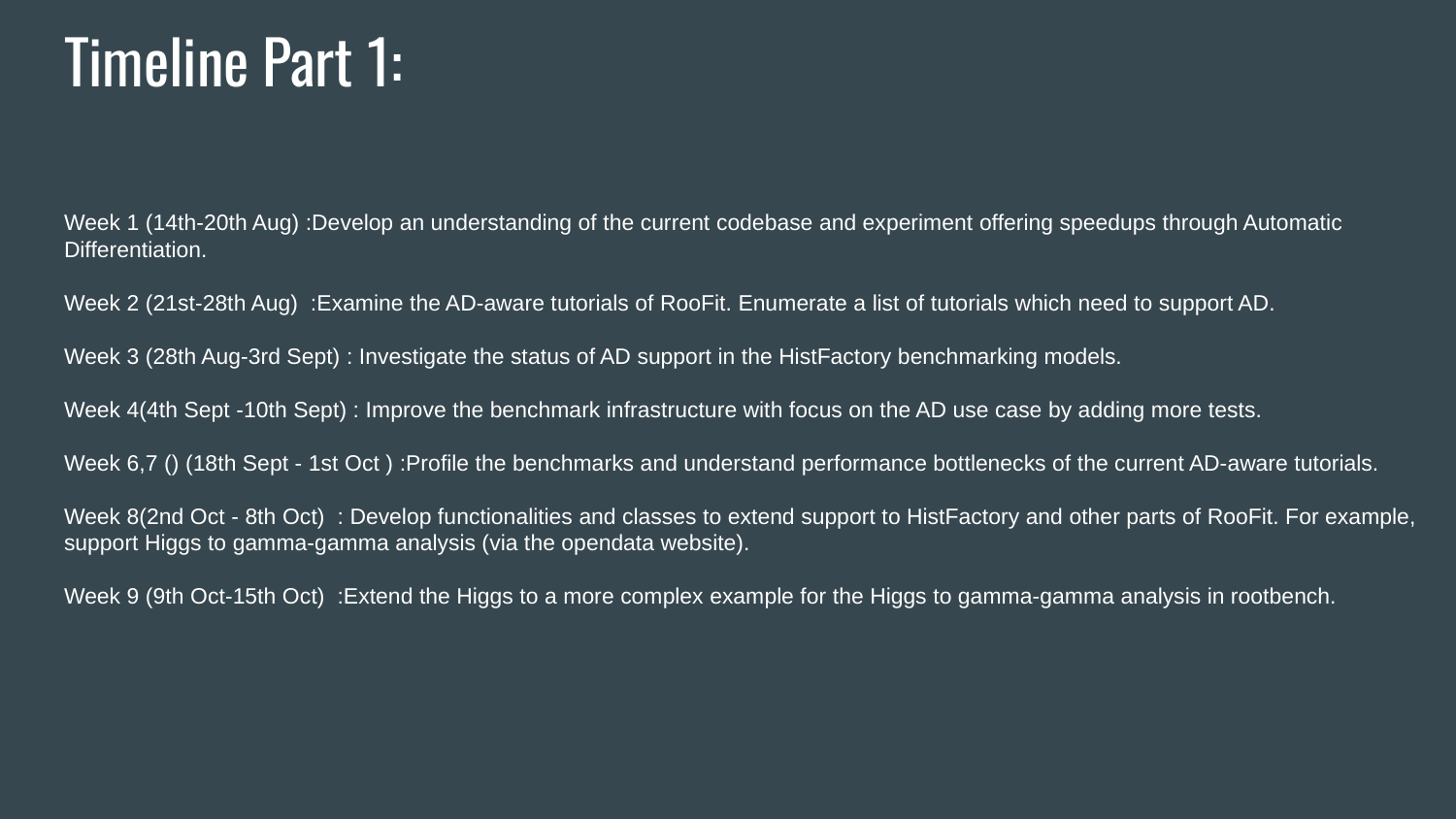

Timeline Part 1:
Week 1 (14th-20th Aug) :Develop an understanding of the current codebase and experiment offering speedups through Automatic Differentiation.

Week 2 (21st-28th Aug)  :Examine the AD-aware tutorials of RooFit. Enumerate a list of tutorials which need to support AD.

Week 3 (28th Aug-3rd Sept) : Investigate the status of AD support in the HistFactory benchmarking models.

Week 4(4th Sept -10th Sept) : Improve the benchmark infrastructure with focus on the AD use case by adding more tests.

Week 6,7 () (18th Sept - 1st Oct ) :Profile the benchmarks and understand performance bottlenecks of the current AD-aware tutorials.

Week 8(2nd Oct - 8th Oct)  : Develop functionalities and classes to extend support to HistFactory and other parts of RooFit. For example, support Higgs to gamma-gamma analysis (via the opendata website).

Week 9 (9th Oct-15th Oct)  :Extend the Higgs to a more complex example for the Higgs to gamma-gamma analysis in rootbench.